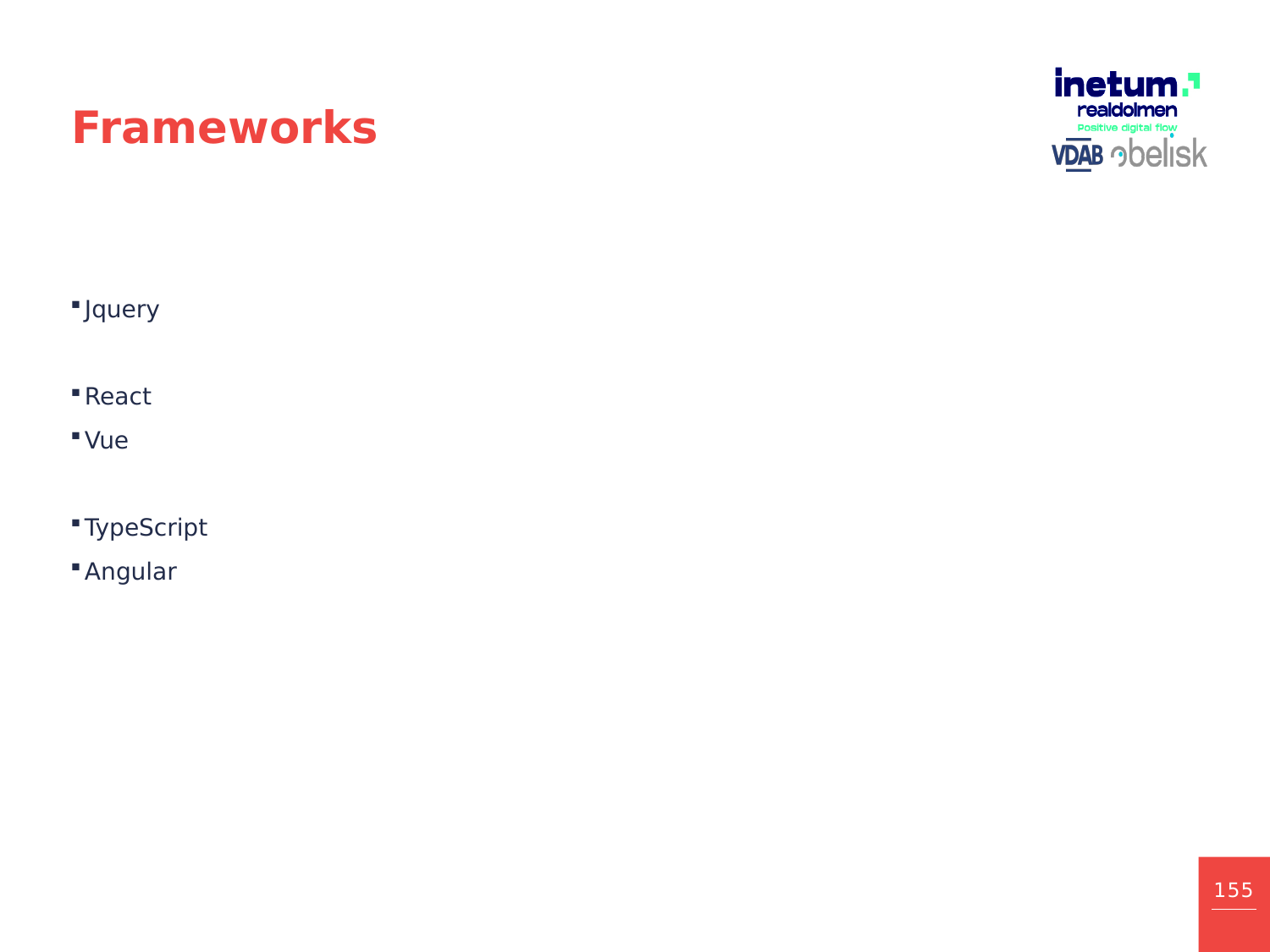

# Frameworks
Jquery

React
Vue

TypeScript
Angular